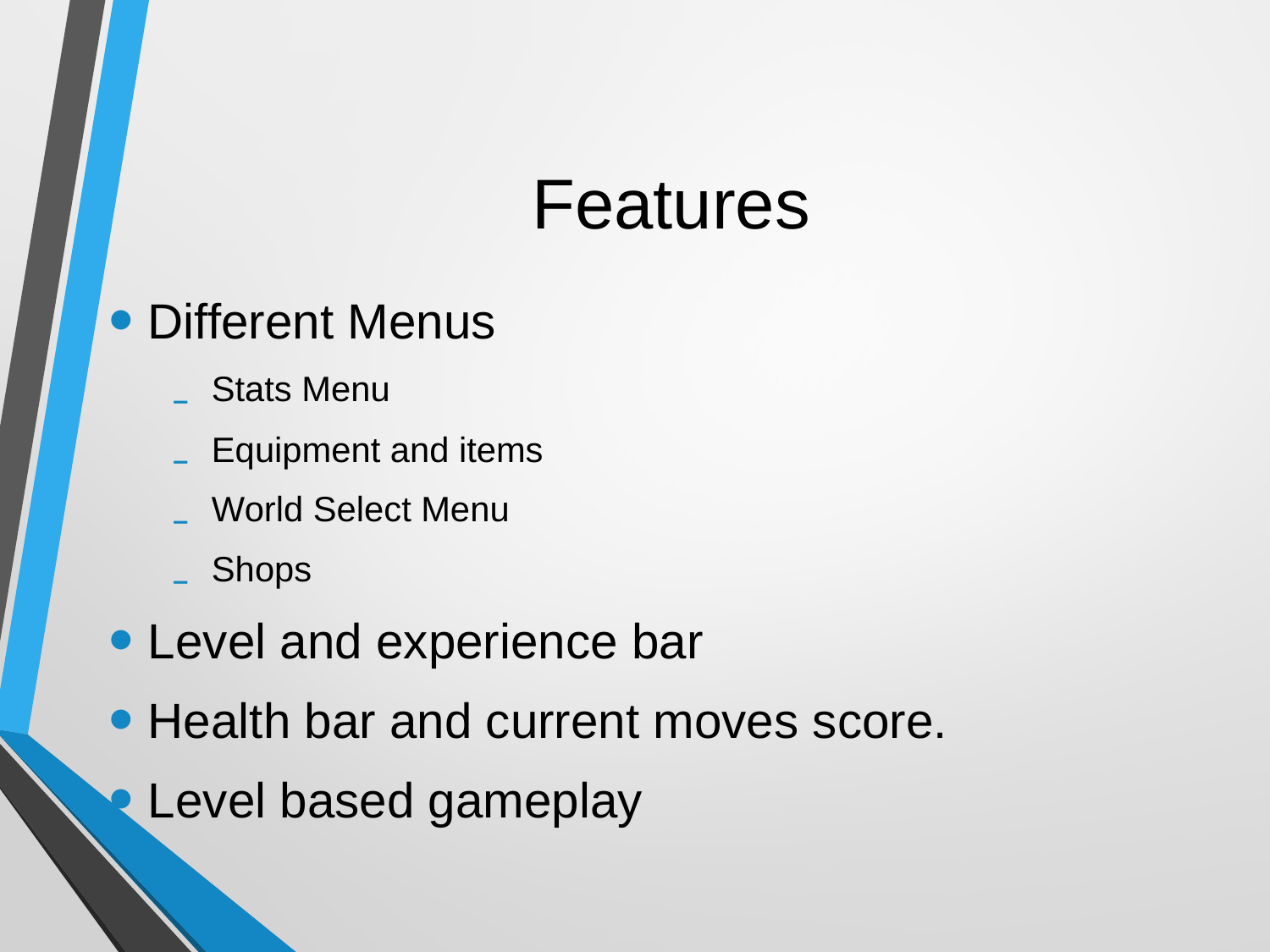

# Features
Different Menus
Stats Menu
Equipment and items
World Select Menu
Shops
Level and experience bar
Health bar and current moves score.
Level based gameplay